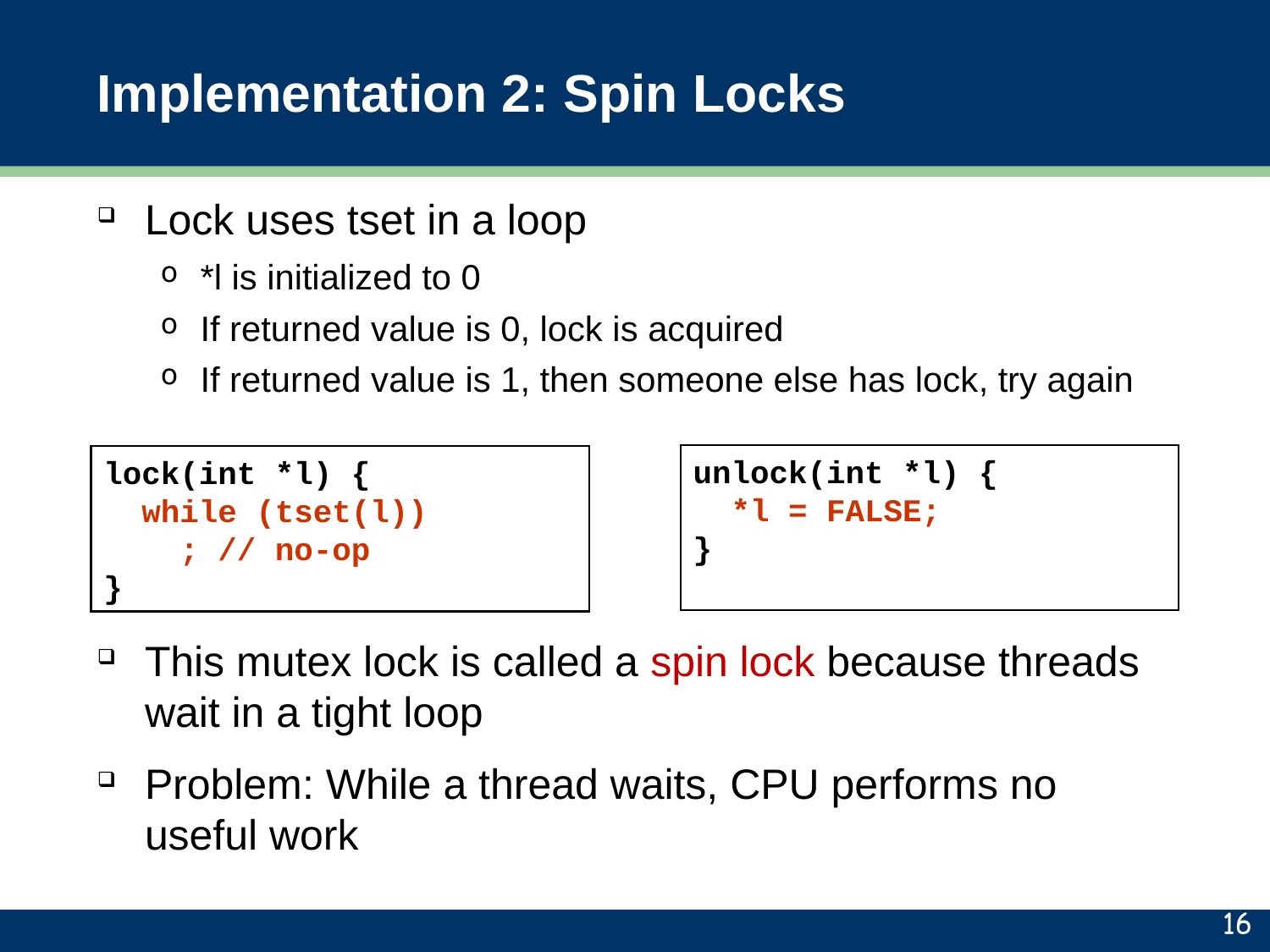

# Implementation 2: Spin Locks
Lock uses tset in a loop
*l is initialized to 0
If returned value is 0, lock is acquired
If returned value is 1, then someone else has lock, try again

This mutex lock is called a spin lock because threads wait in a tight loop
Problem: While a thread waits, CPU performs no useful work
unlock(int *l) {
  *l = FALSE;
}

lock(int *l) {
  while (tset(l))
    ; // no-op
}

16